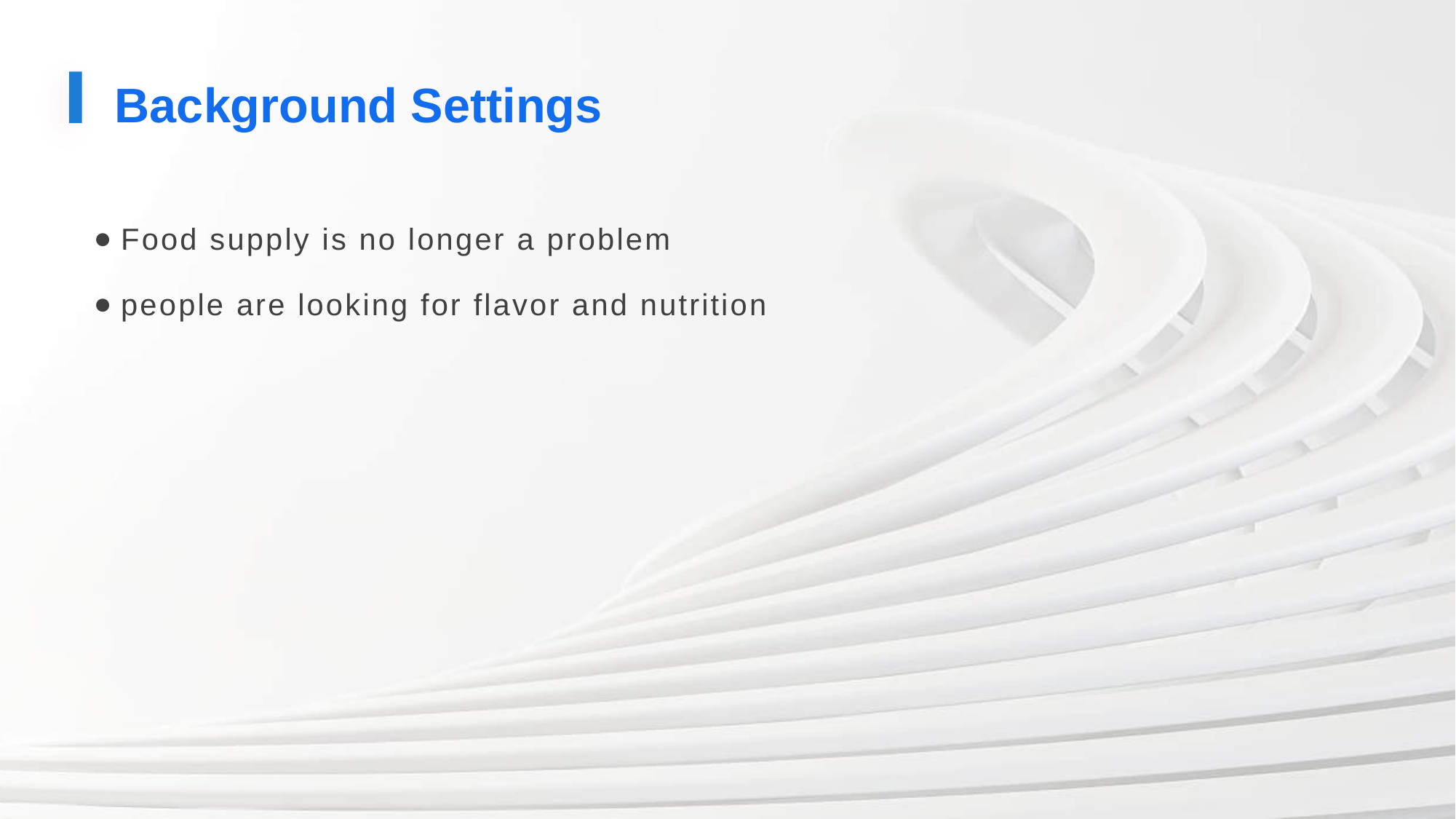

Background Settings

Food supply is no longer a problem
people are looking for flavor and nutrition